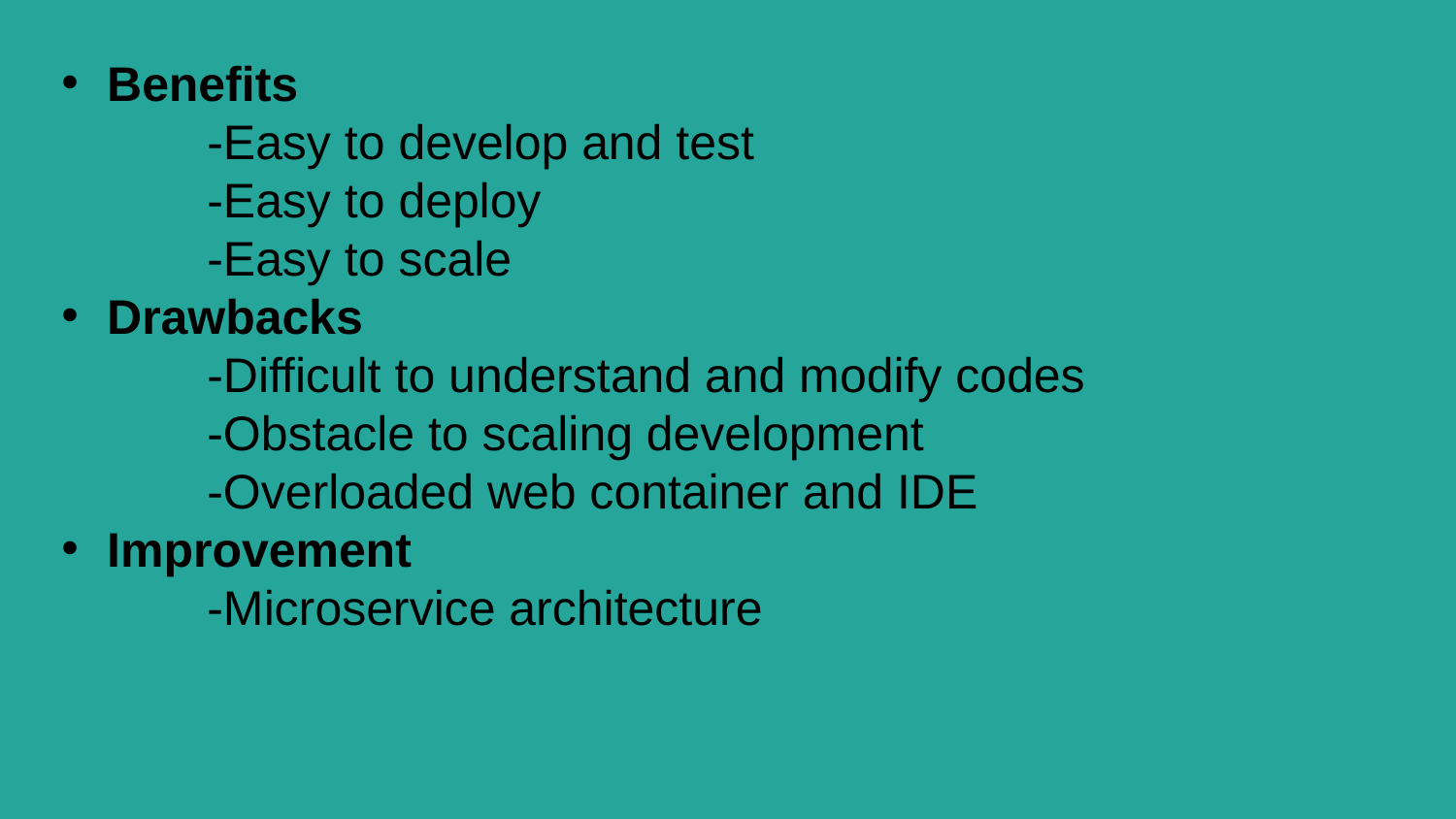

Benefits
	-Easy to develop and test
	-Easy to deploy
	-Easy to scale
Drawbacks
	-Difficult to understand and modify codes
	-Obstacle to scaling development
	-Overloaded web container and IDE
Improvement
	-Microservice architecture